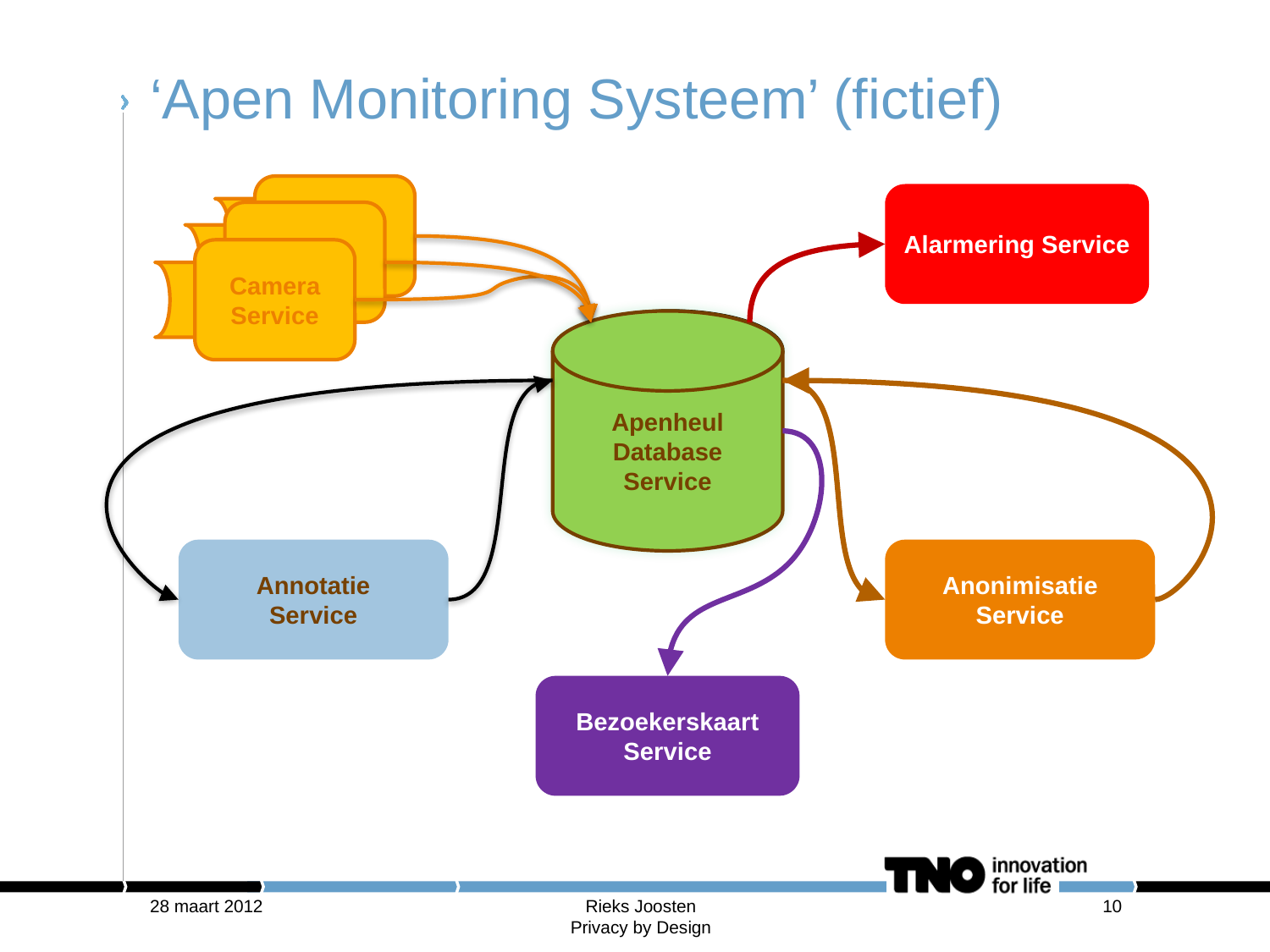

# ‘Apen Monitoring Systeem’ (fictief)

Alarmering Service

Camera
Service

Apenheul
Database
Service

Anonimisatie
Service
Annotatie
Service
Bezoekerskaart
Service
28 maart 2012
Rieks Joosten
Privacy by Design
10